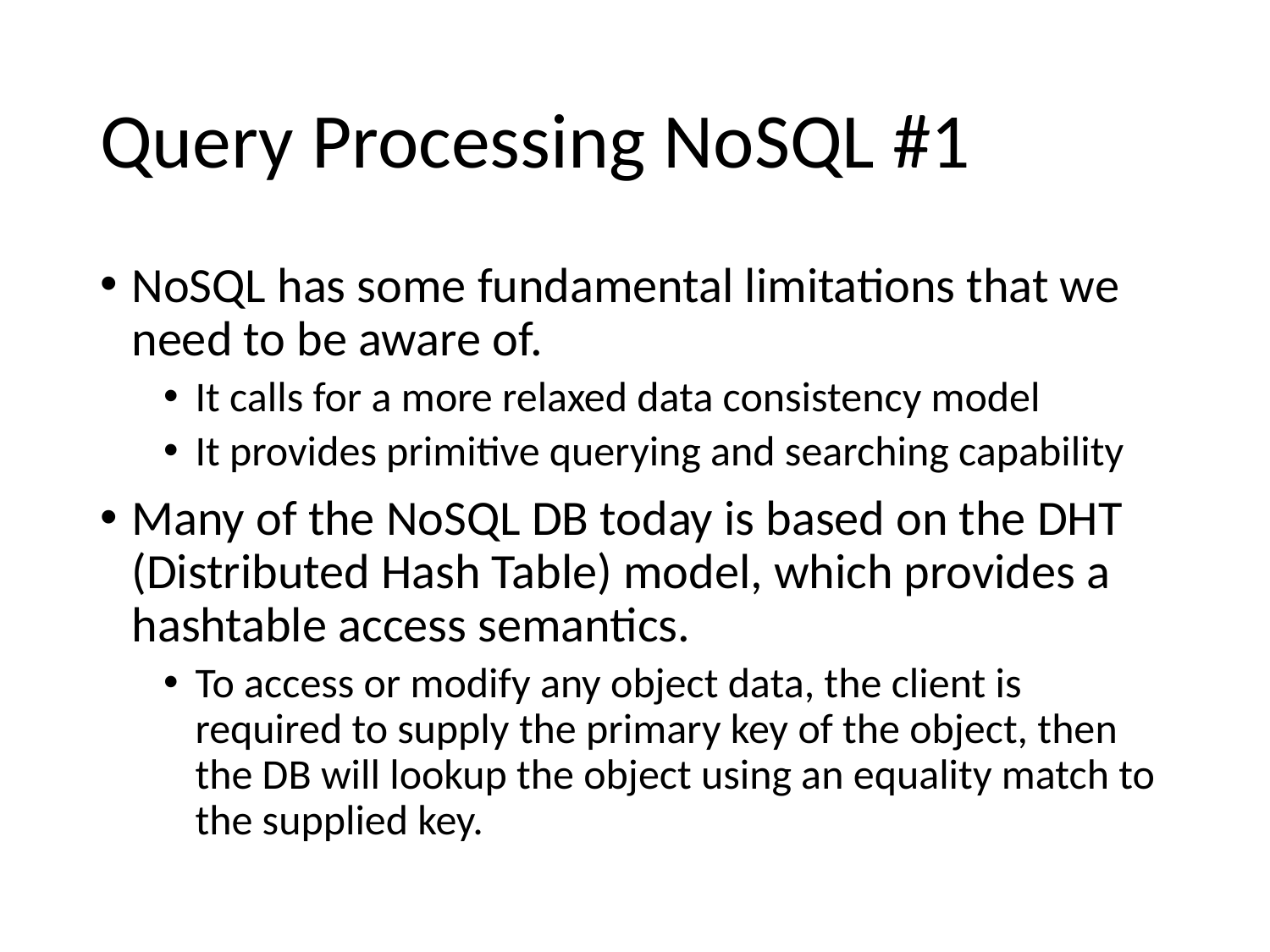

# Query Processing NoSQL #1
NoSQL has some fundamental limitations that we need to be aware of.
It calls for a more relaxed data consistency model
It provides primitive querying and searching capability
Many of the NoSQL DB today is based on the DHT (Distributed Hash Table) model, which provides a hashtable access semantics.
To access or modify any object data, the client is required to supply the primary key of the object, then the DB will lookup the object using an equality match to the supplied key.